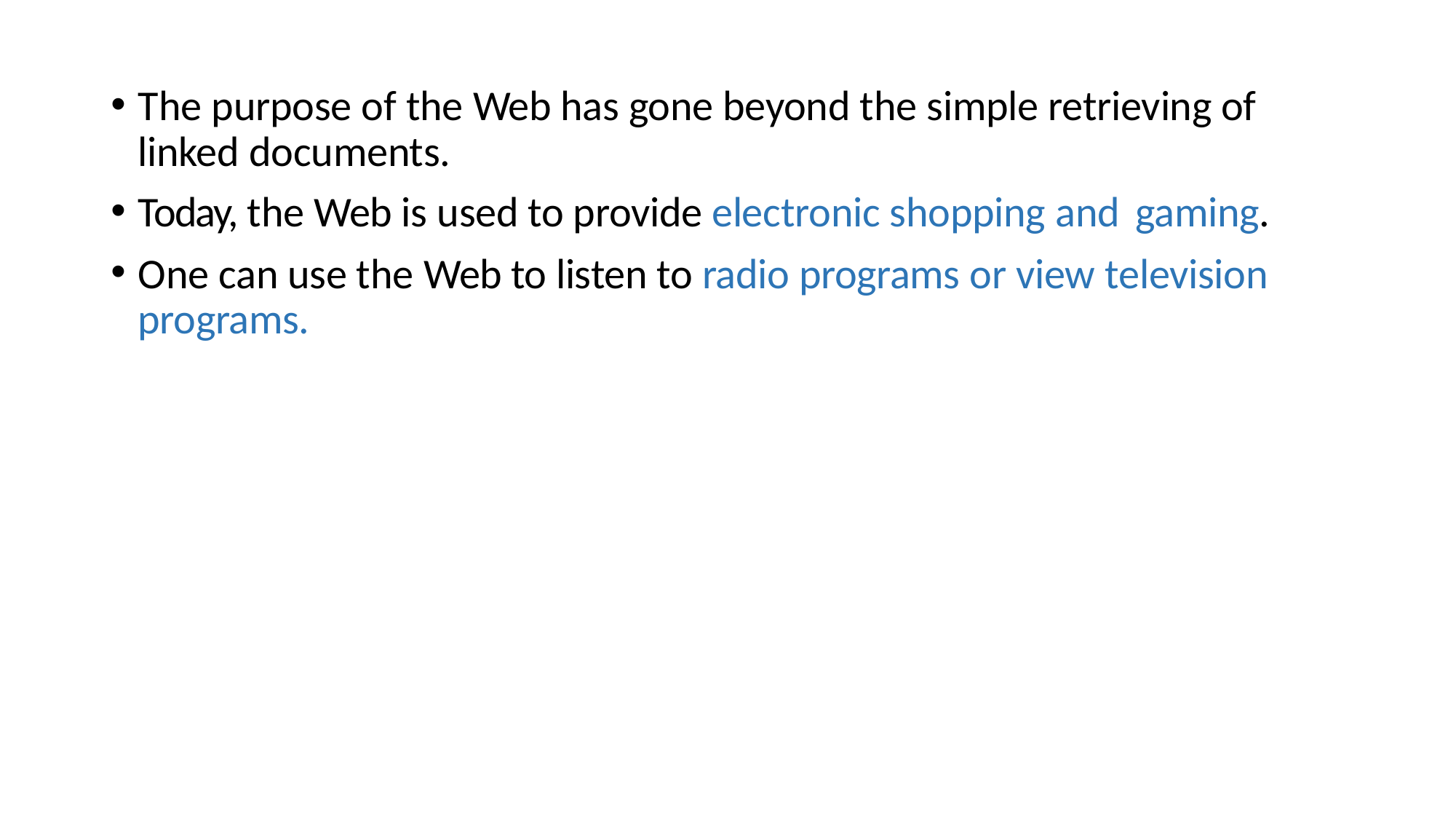

The purpose of the Web has gone beyond the simple retrieving of  linked documents.
Today, the Web is used to provide electronic shopping and gaming.
One can use the Web to listen to radio programs or view television  programs.